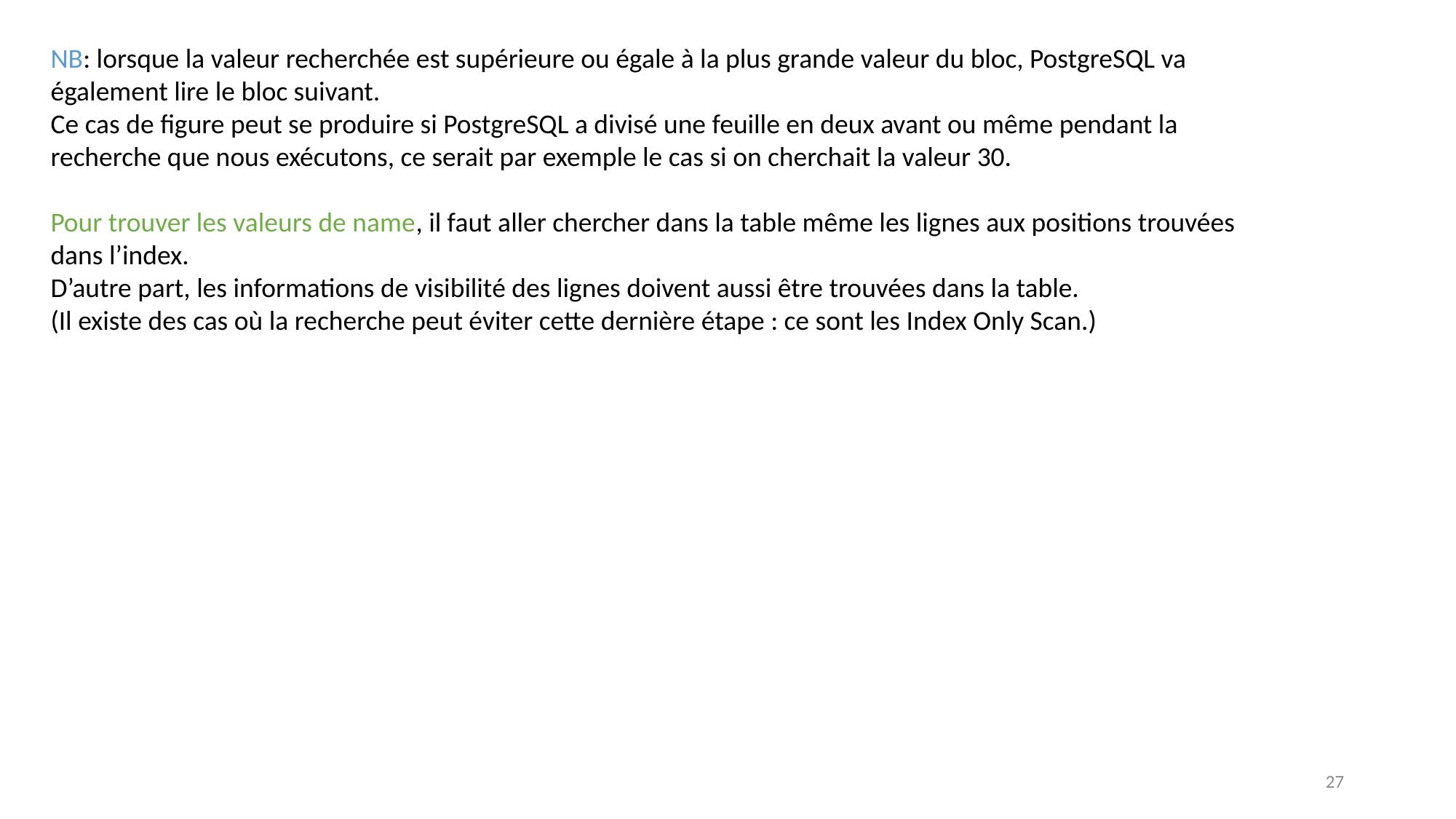

NB: lorsque la valeur recherchée est supérieure ou égale à la plus grande valeur du bloc, PostgreSQL va également lire le bloc suivant.
Ce cas de figure peut se produire si PostgreSQL a divisé une feuille en deux avant ou même pendant la recherche que nous exécutons, ce serait par exemple le cas si on cherchait la valeur 30.

Pour trouver les valeurs de name, il faut aller chercher dans la table même les lignes aux positions trouvées dans l’index.
D’autre part, les informations de visibilité des lignes doivent aussi être trouvées dans la table.
(Il existe des cas où la recherche peut éviter cette dernière étape : ce sont les Index Only Scan.)
27